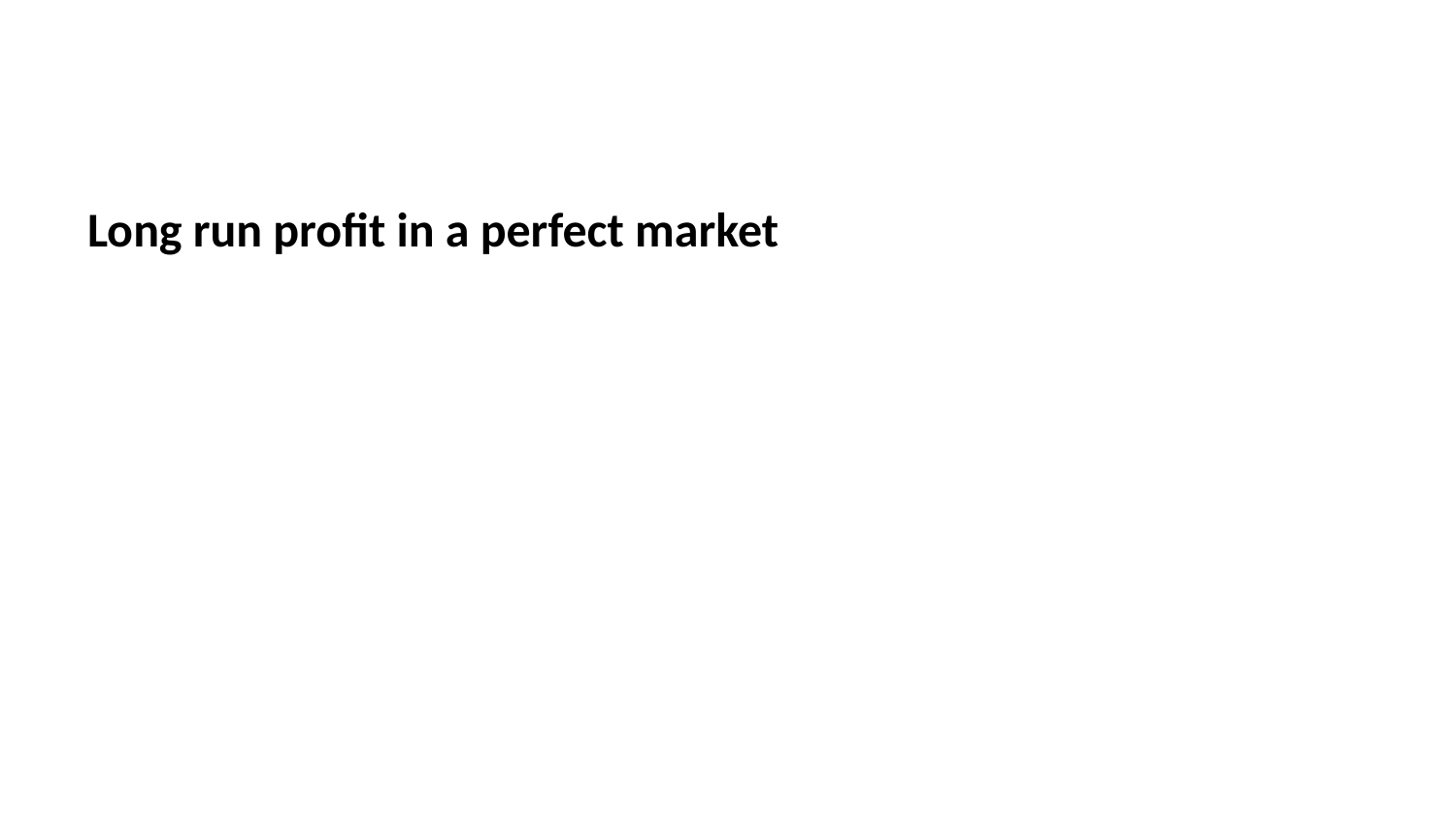

Long run profit in a perfect market